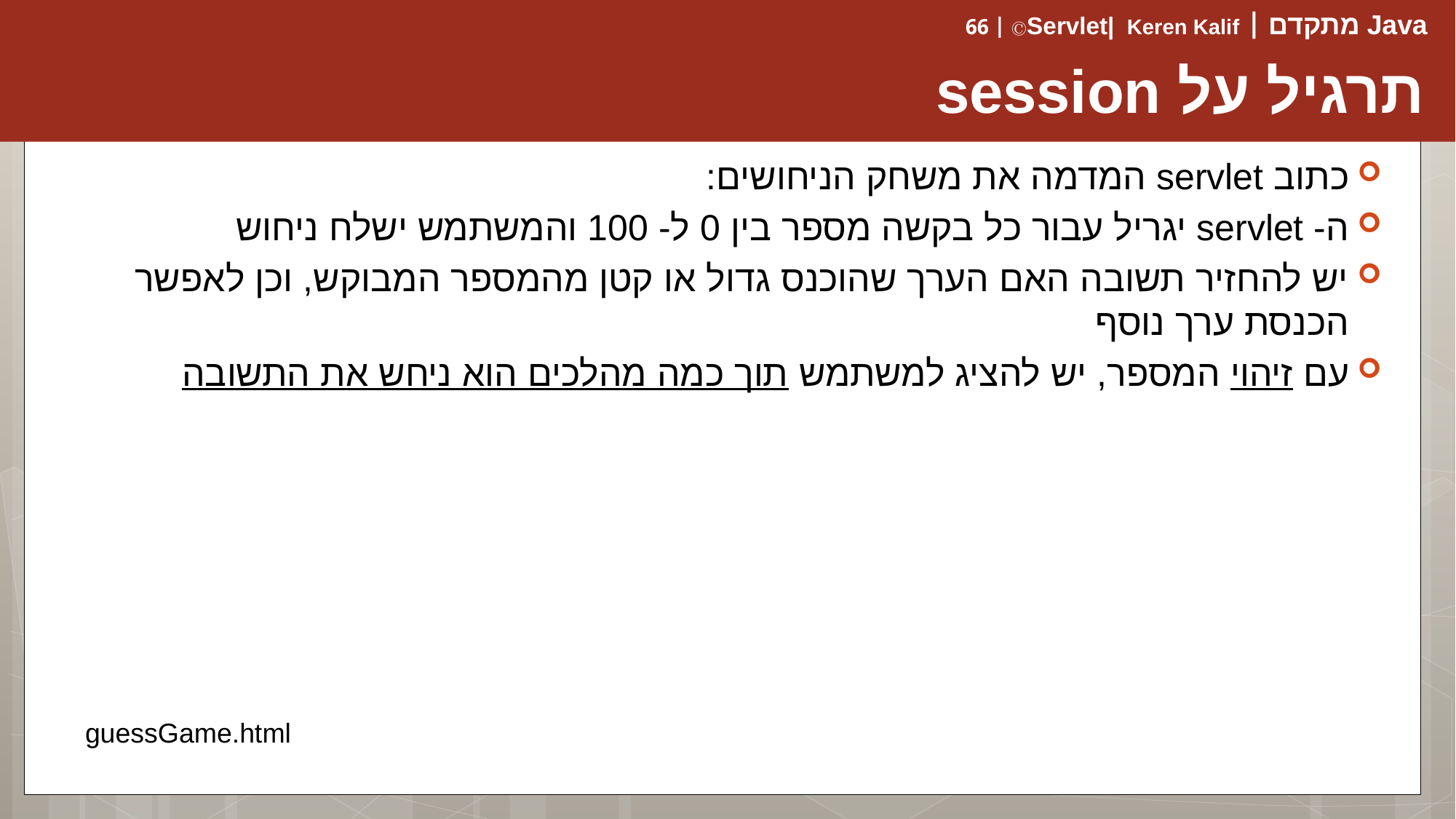

# תרגיל על session
כתוב servlet המדמה את משחק הניחושים:
ה- servlet יגריל עבור כל בקשה מספר בין 0 ל- 100 והמשתמש ישלח ניחוש
יש להחזיר תשובה האם הערך שהוכנס גדול או קטן מהמספר המבוקש, וכן לאפשר הכנסת ערך נוסף
עם זיהוי המספר, יש להציג למשתמש תוך כמה מהלכים הוא ניחש את התשובה
guessGame.html